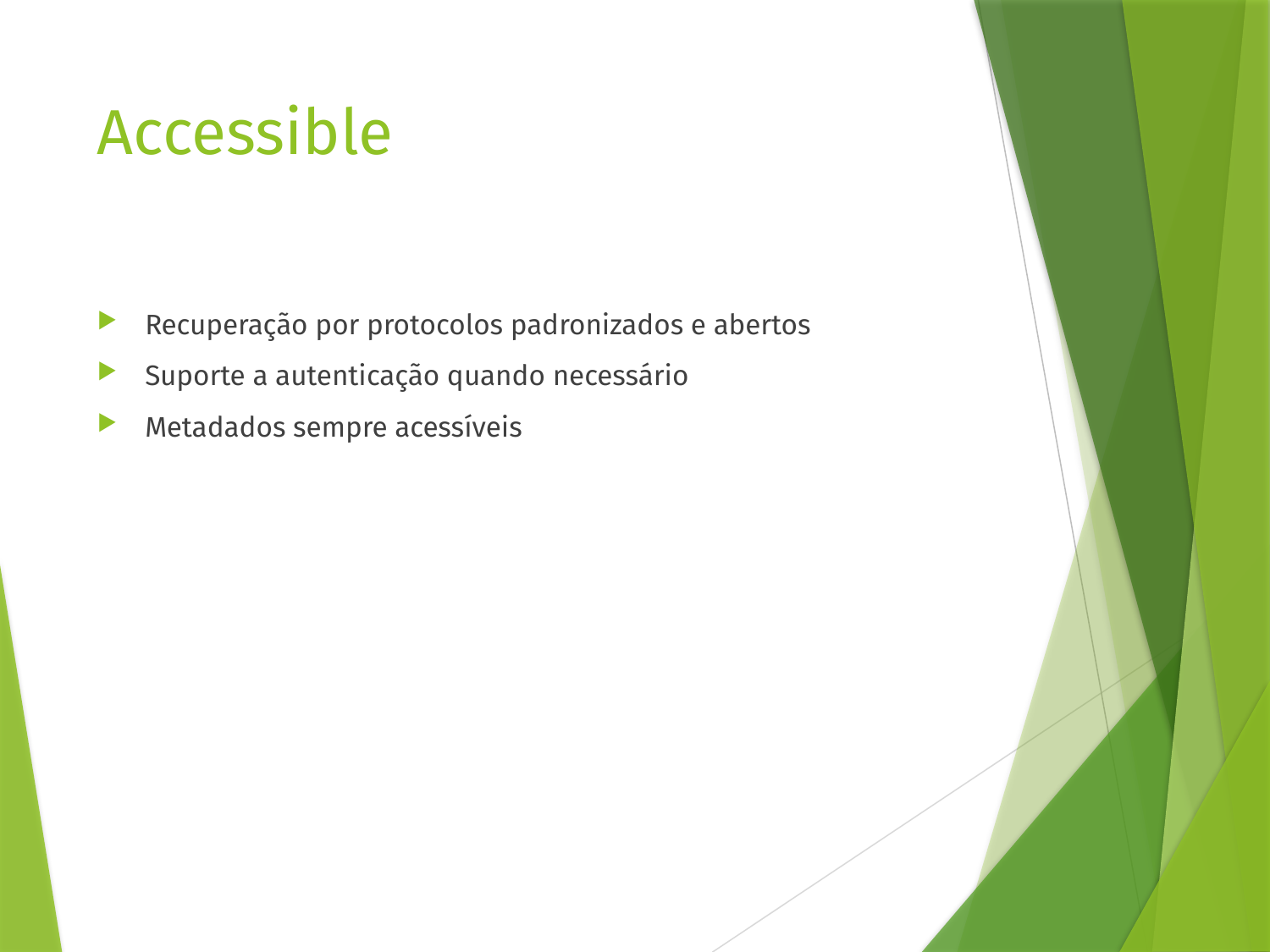

# Accessible
Recuperação por protocolos padronizados e abertos
Suporte a autenticação quando necessário
Metadados sempre acessíveis